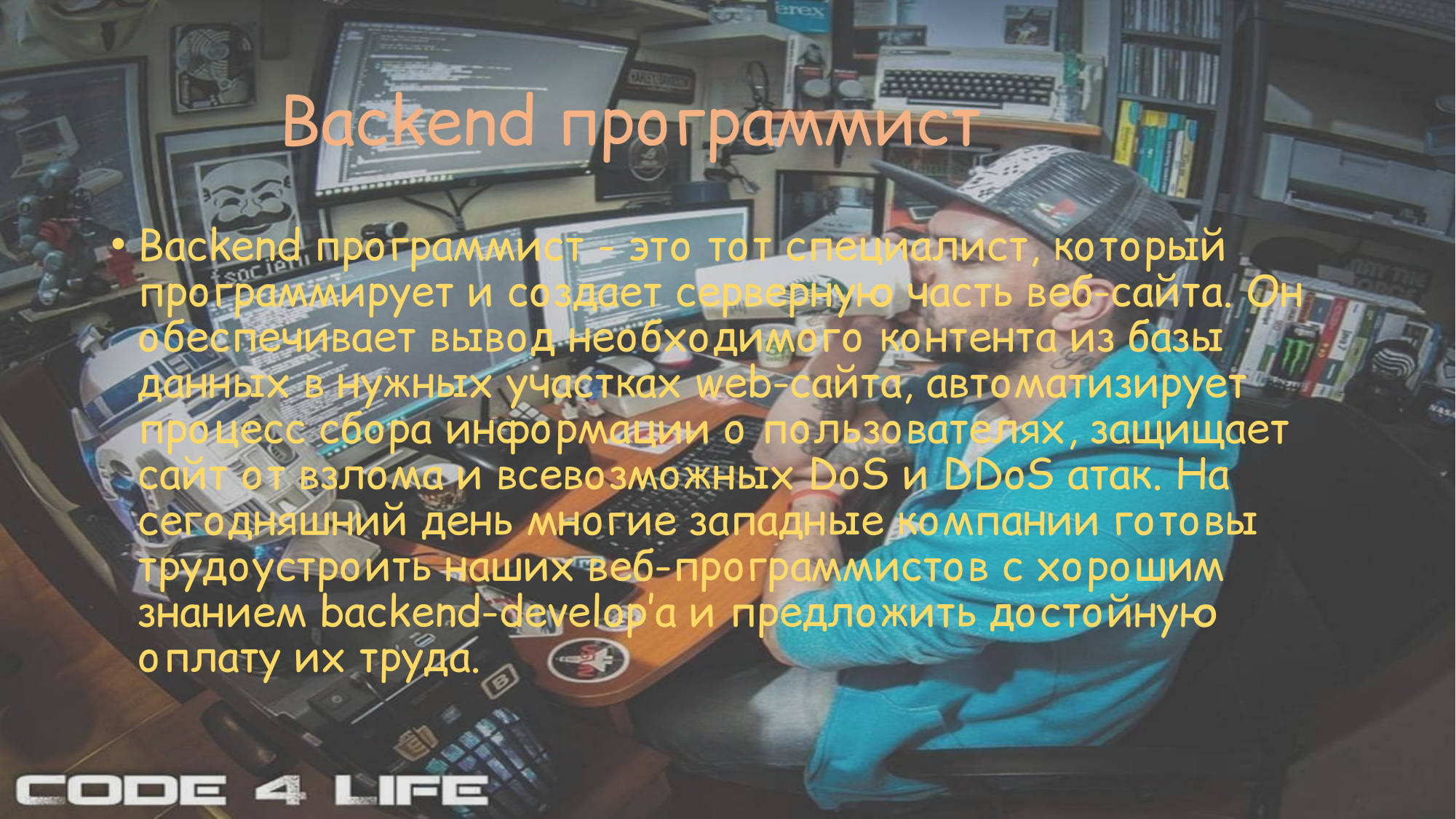

# Backend программист
Backend программист - это тот специалист, который программирует и создает серверную часть веб-сайта. Он обеспечивает вывод необходимого контента из базы данных в нужных участках web-сайта, автоматизирует процесс сбора информации о пользователях, защищает сайт от взлома и всевозможных DoS и DDoS атак. На сегодняшний день многие западные компании готовы трудоустроить наших веб-программистов с хорошим знанием backend-develop’а и предложить достойную оплату их труда.